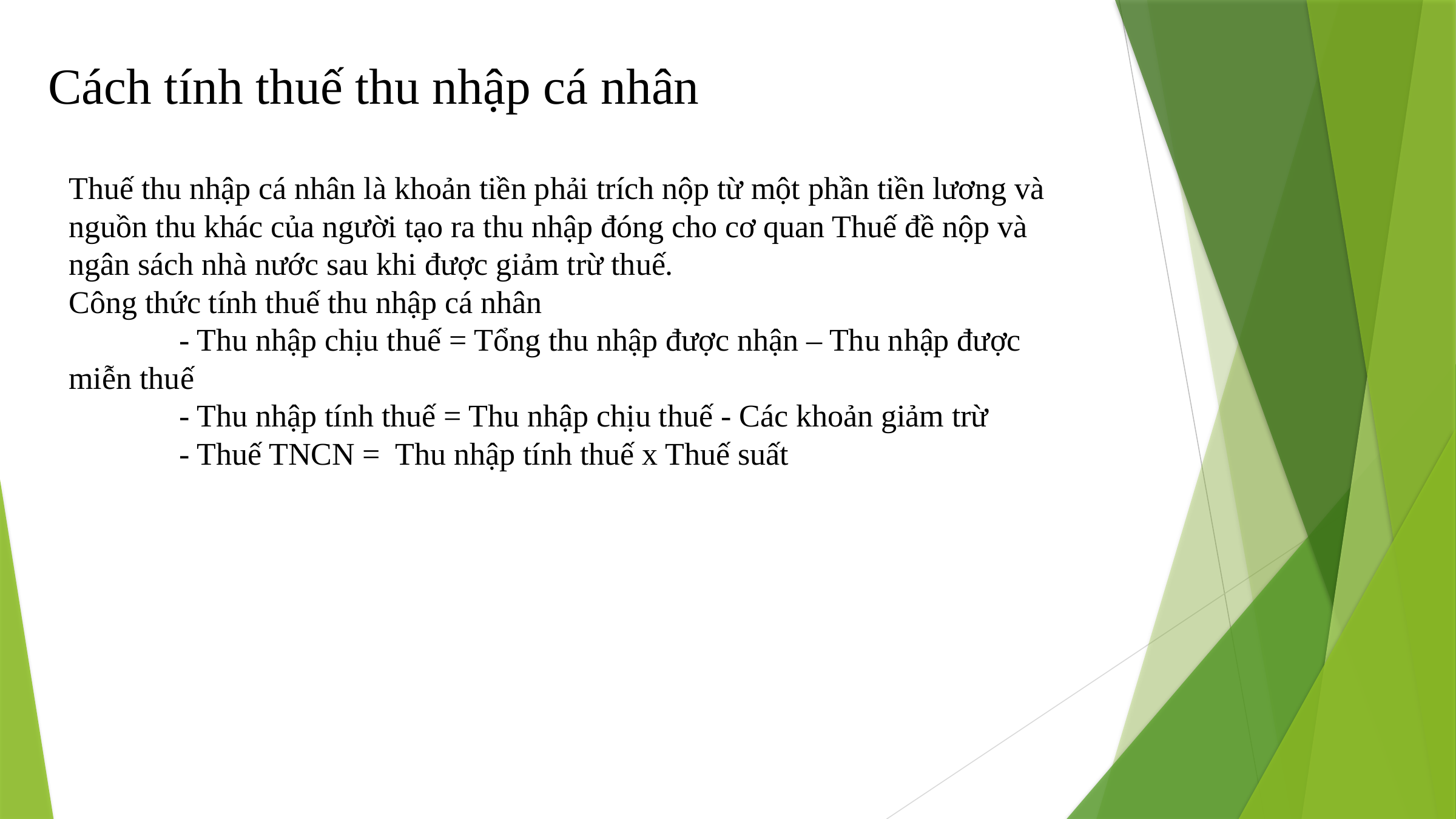

Cách tính thuế thu nhập cá nhân

Thuế thu nhập cá nhân là khoản tiền phải trích nộp từ một phần tiền lương và nguồn thu khác của người tạo ra thu nhập đóng cho cơ quan Thuế đề nộp và ngân sách nhà nước sau khi được giảm trừ thuế.
Công thức tính thuế thu nhập cá nhân
              - Thu nhập chịu thuế = Tổng thu nhập được nhận – Thu nhập được miễn thuế
              - Thu nhập tính thuế = Thu nhập chịu thuế - Các khoản giảm trừ
              - Thuế TNCN =  Thu nhập tính thuế x Thuế suất